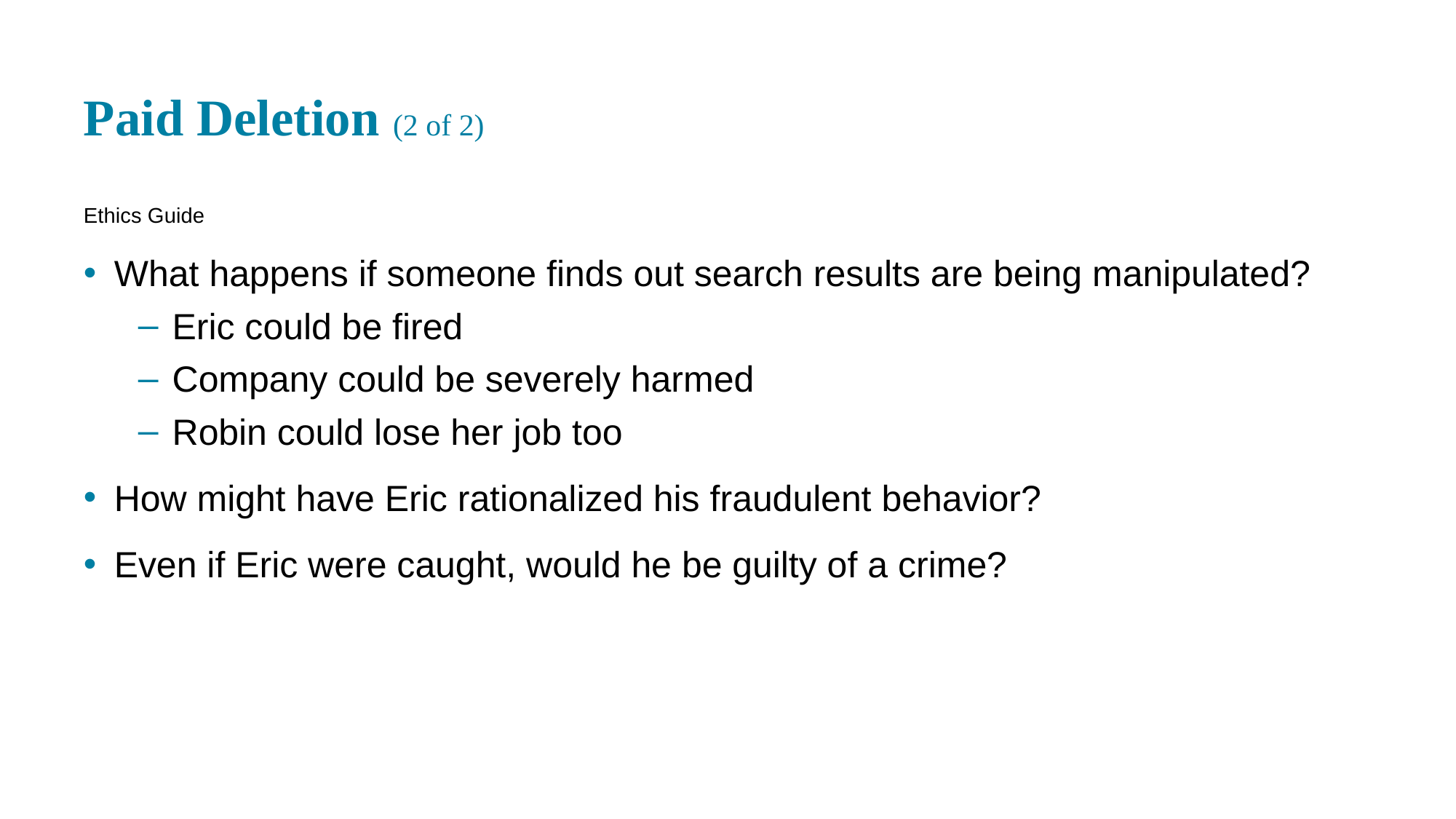

# Paid Deletion (2 of 2)
Ethics Guide
What happens if someone finds out search results are being manipulated?
Eric could be fired
Company could be severely harmed
Robin could lose her job too
How might have Eric rationalized his fraudulent behavior?
Even if Eric were caught, would he be guilty of a crime?